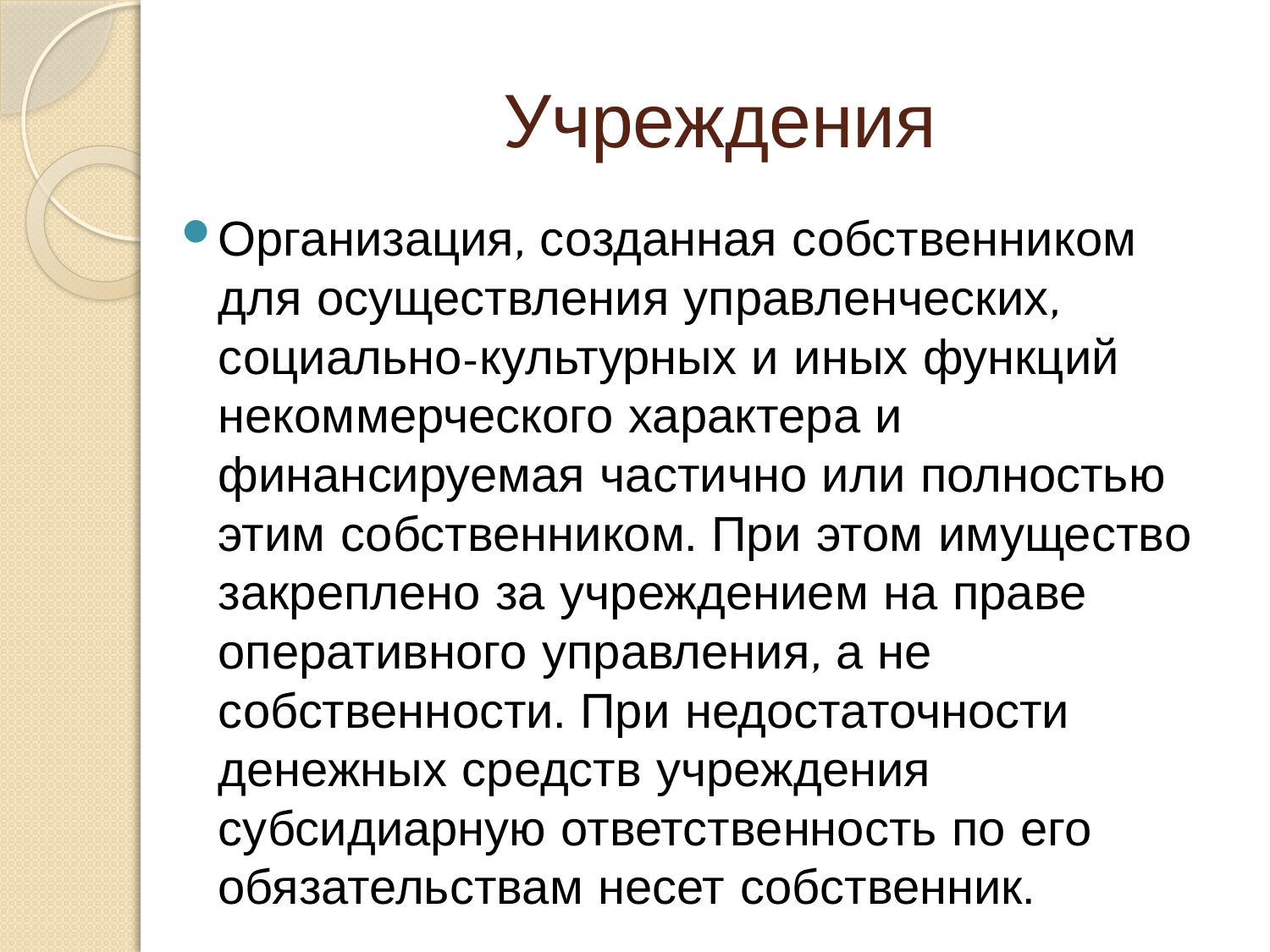

# Учреждения
Организация, созданная собственником для осуществления управленческих, социально-культурных и иных функций некоммерческого характера и финансируемая частично или полностью этим собственником. При этом имущество закреплено за учреждением на праве оперативного управления, а не собственности. При недостаточности денежных средств учреждения субсидиарную ответственность по его обязательствам несет собственник.